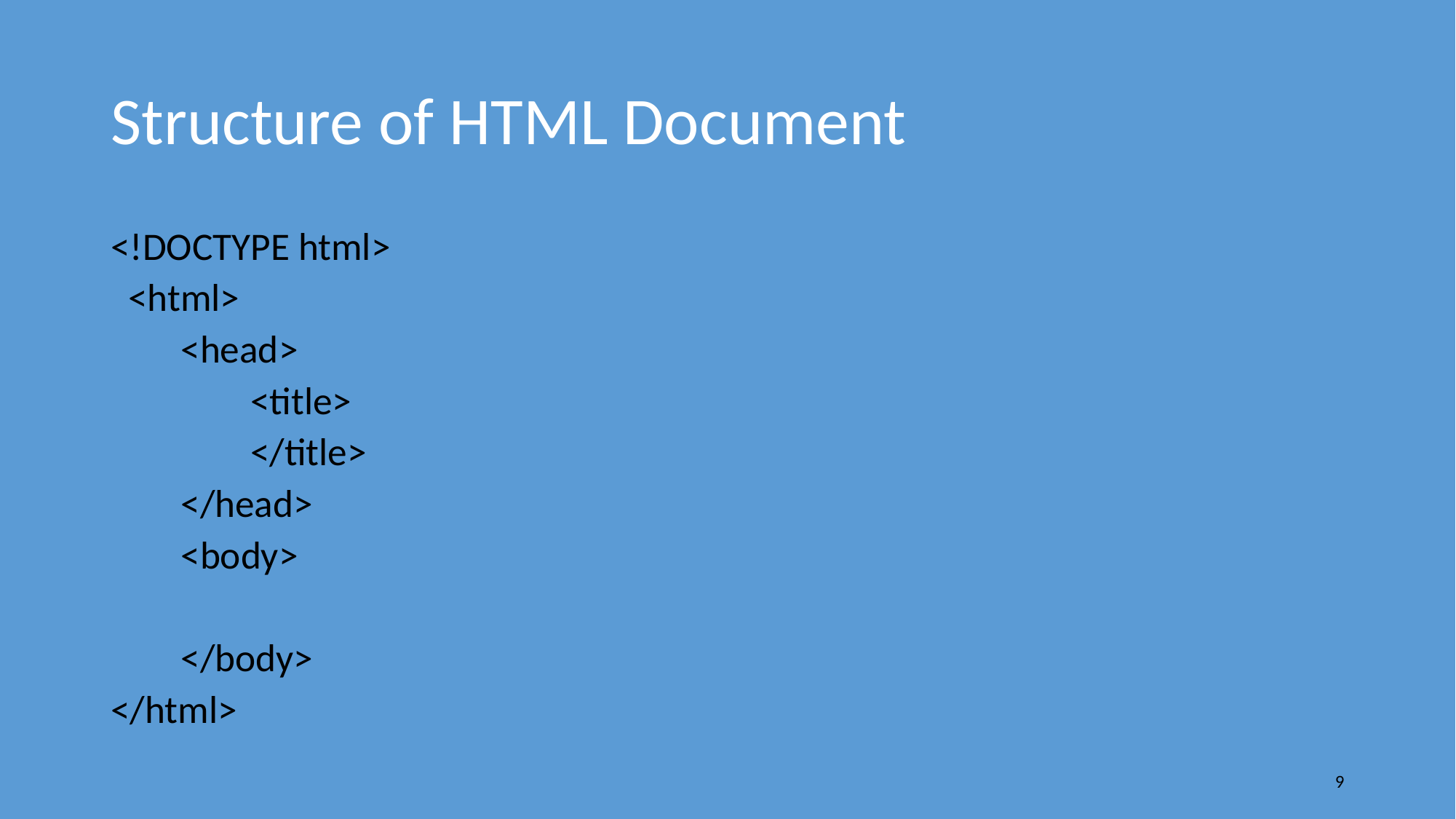

# Structure of HTML Document
<!DOCTYPE html>
  <html>
     	<head>
	        <title>
	        </title>
	</head>
	<body>

	</body>
</html>
9